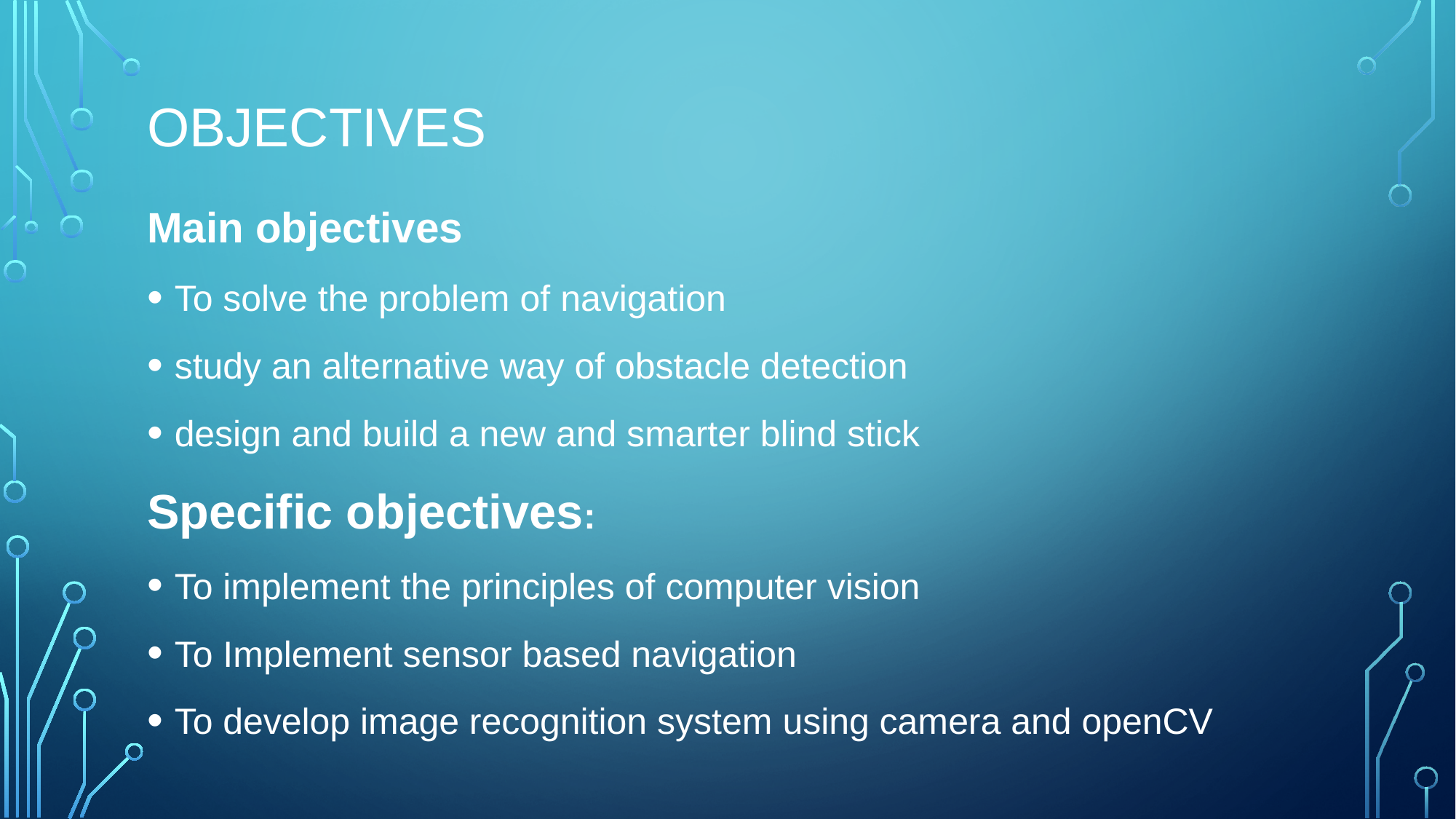

# Objectives
Main objectives
To solve the problem of navigation
study an alternative way of obstacle detection
design and build a new and smarter blind stick
Specific objectives:
To implement the principles of computer vision
To Implement sensor based navigation
To develop image recognition system using camera and openCV